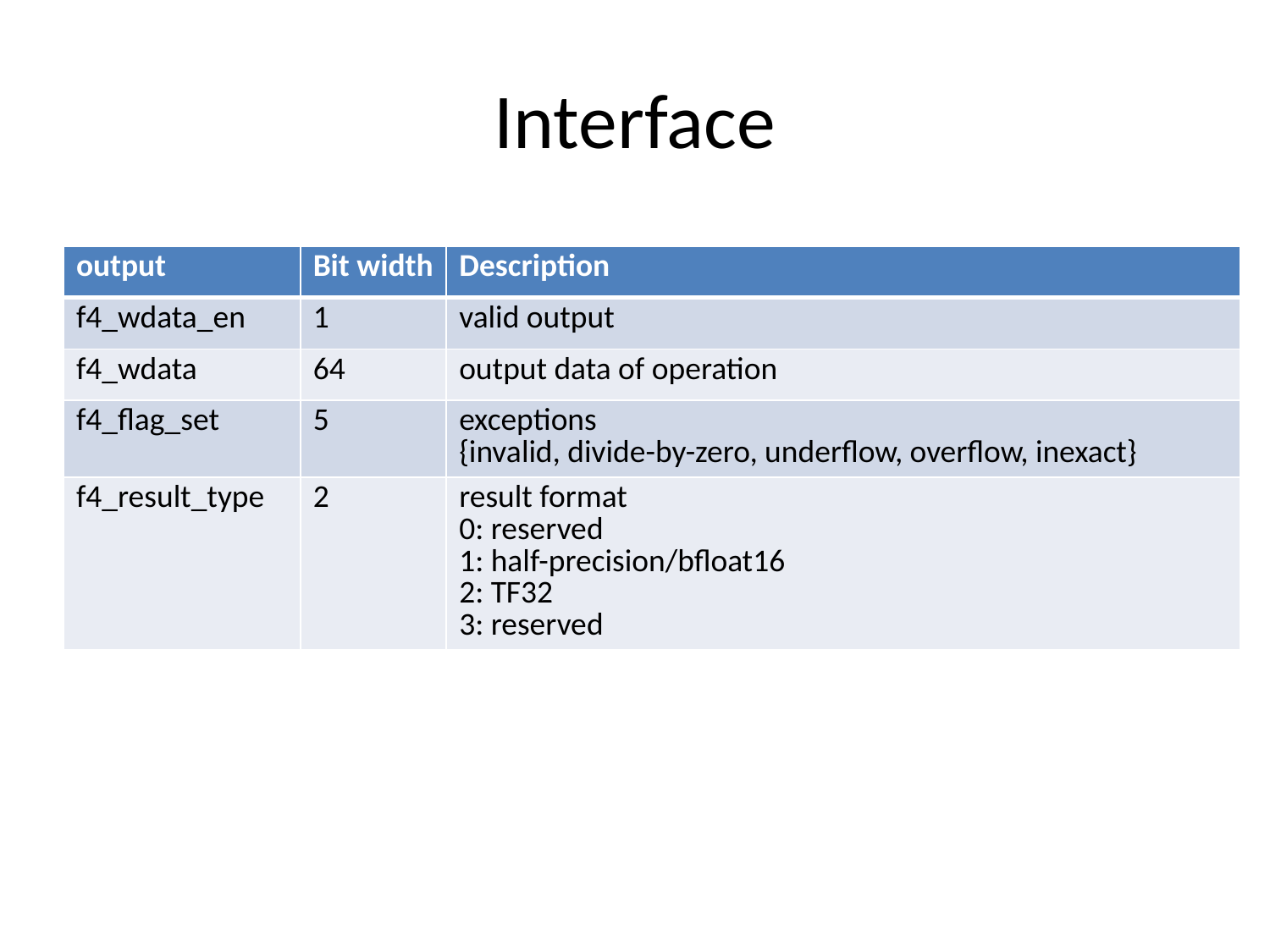

# Interface

| output | Bit width | Description |
| --- | --- | --- |
| f4\_wdata\_en | 1 | valid output |
| f4\_wdata | 64 | output data of operation |
| f4\_flag\_set | 5 | exceptions {invalid, divide-by-zero, underflow, overflow, inexact} |
| f4\_result\_type | 2 | result format 0: reserved 1: half-precision/bfloat16 2: TF32 3: reserved |